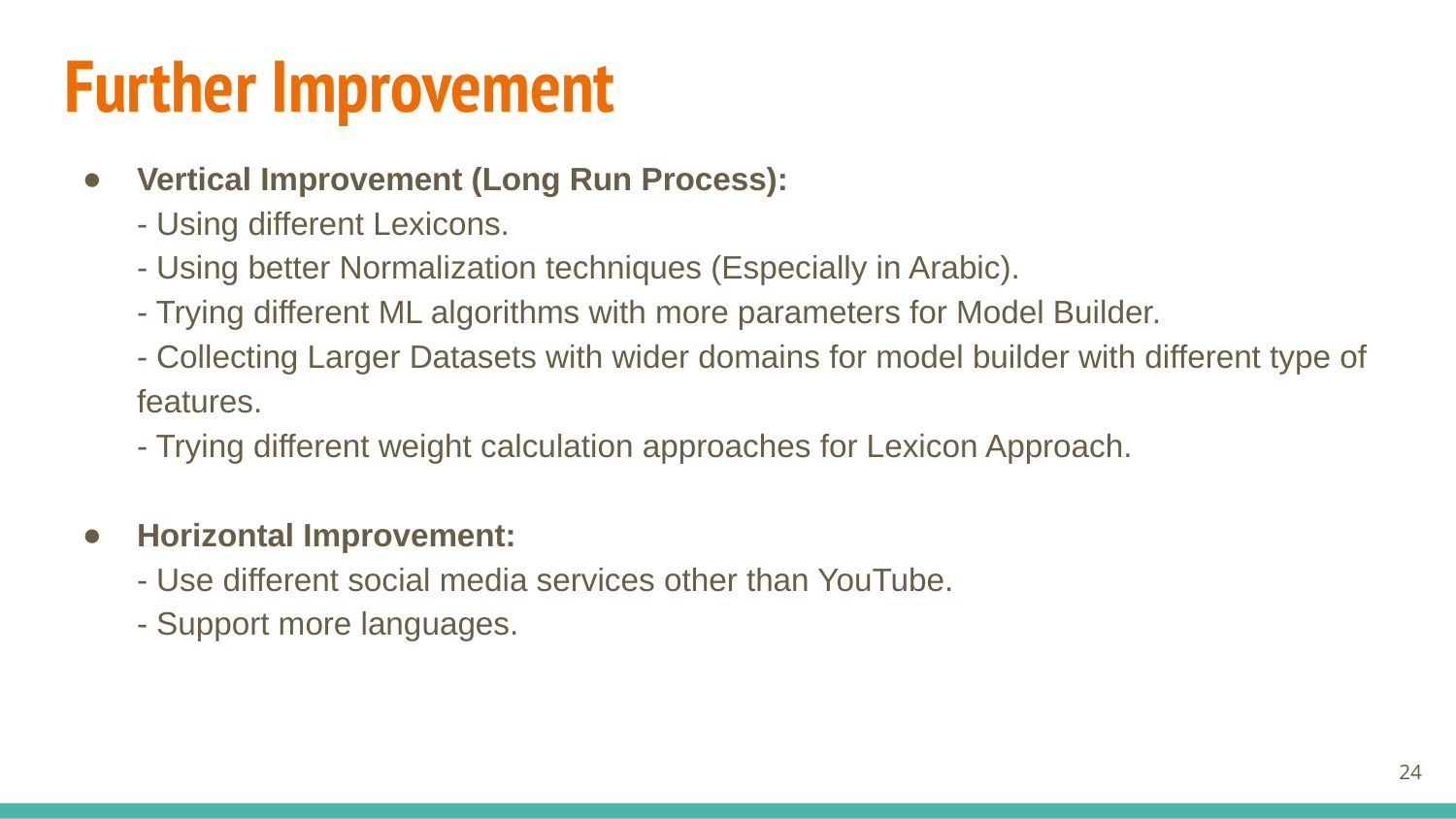

# Further Improvement
Vertical Improvement (Long Run Process):
- Using different Lexicons.
- Using better Normalization techniques (Especially in Arabic).
- Trying different ML algorithms with more parameters for Model Builder.
- Collecting Larger Datasets with wider domains for model builder with different type of features.
- Trying different weight calculation approaches for Lexicon Approach.

Horizontal Improvement:
- Use different social media services other than YouTube.
- Support more languages.
24